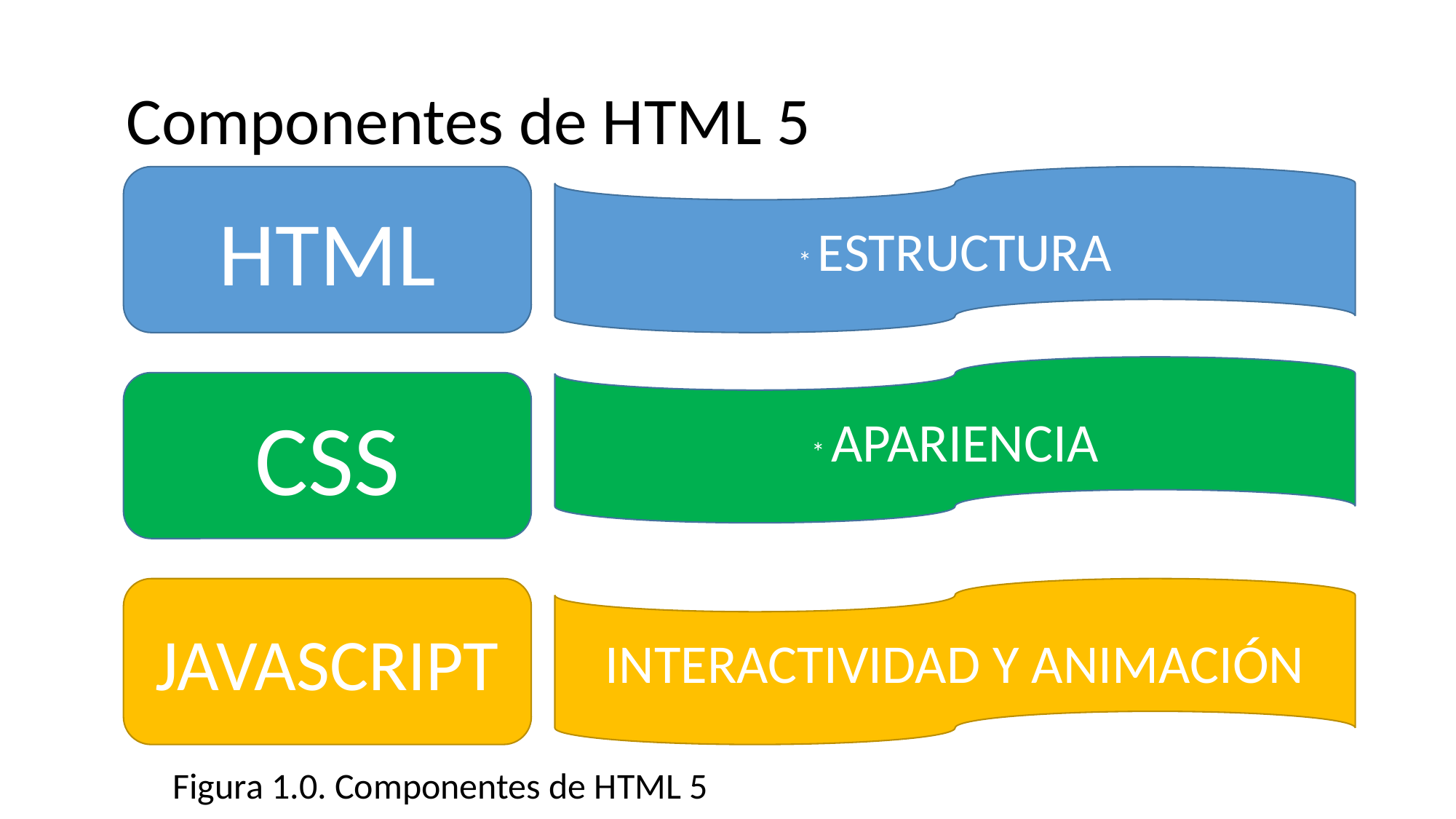

# Componentes de HTML 5
HTML
* ESTRUCTURA
* APARIENCIA
CSS
JAVASCRIPT
INTERACTIVIDAD Y ANIMACIÓN
Figura 1.0. Componentes de HTML 5